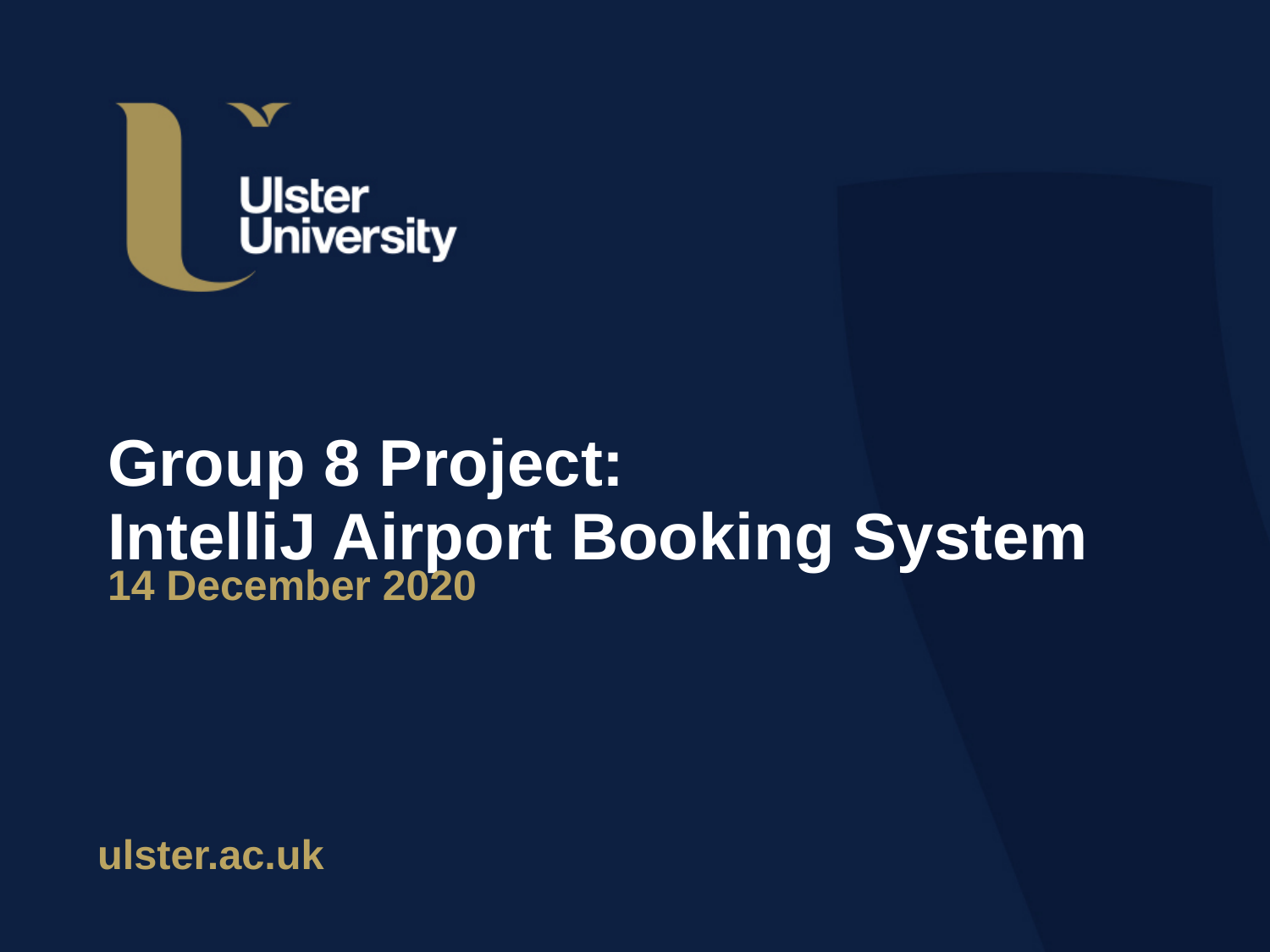

# Group 8 Project: IntelliJ Airport Booking System
14 December 2020